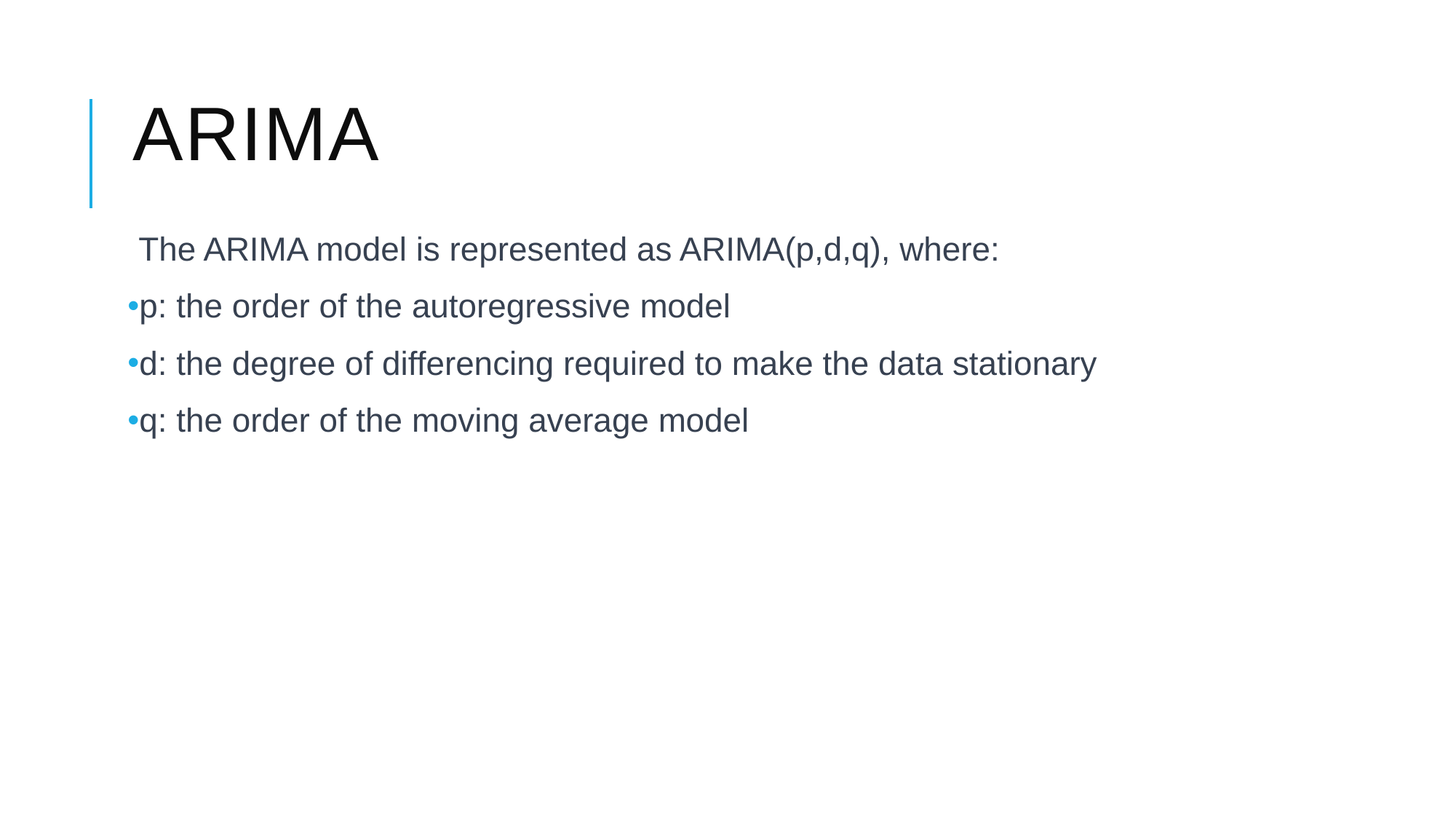

# arima
The ARIMA model is represented as ARIMA(p,d,q), where:
p: the order of the autoregressive model
d: the degree of differencing required to make the data stationary
q: the order of the moving average model